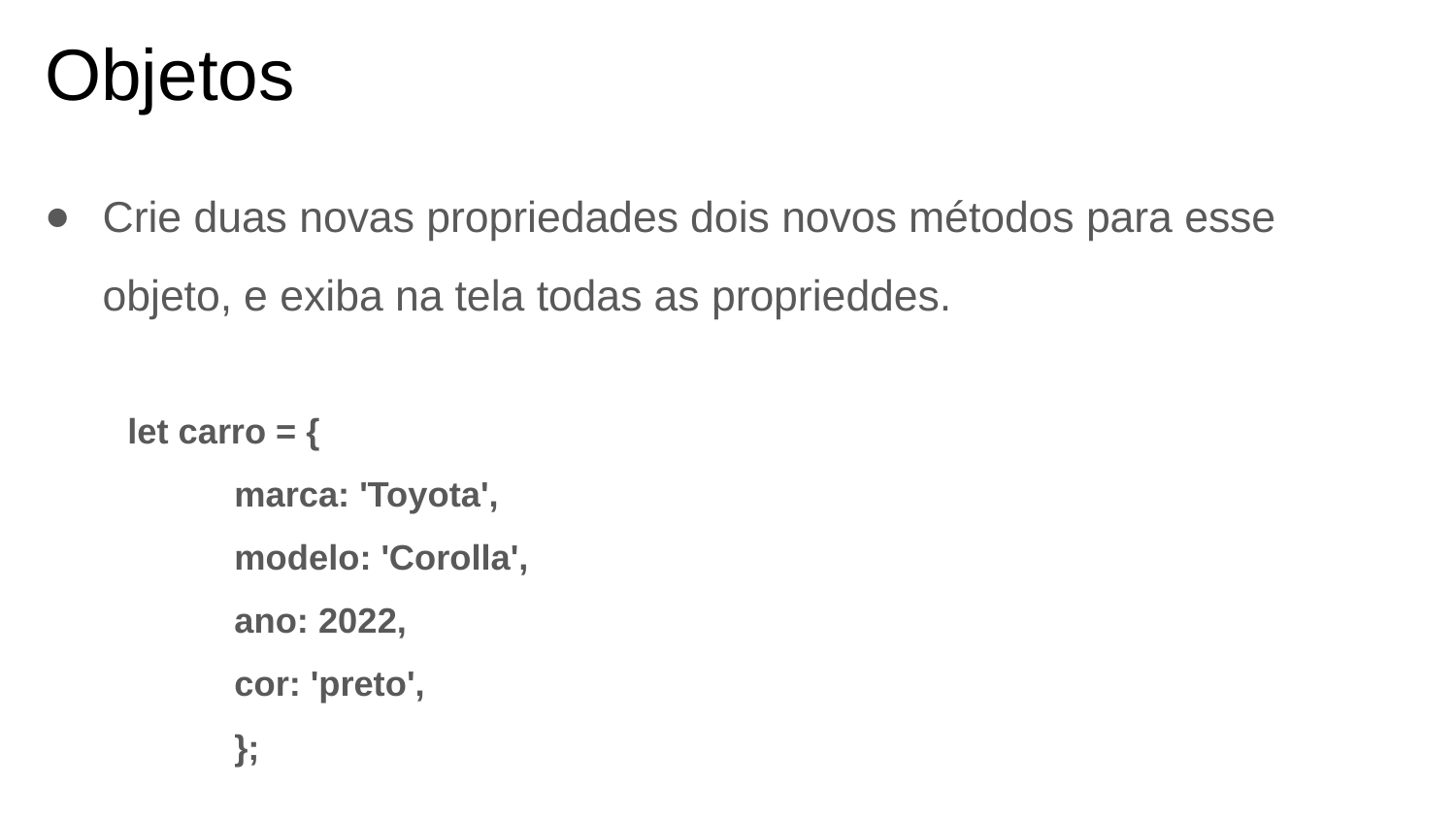

# Objetos
Crie duas novas propriedades dois novos métodos para esse objeto, e exiba na tela todas as proprieddes.
 let carro = {
            marca: 'Toyota',
            modelo: 'Corolla',
            ano: 2022,
            cor: 'preto',
            };